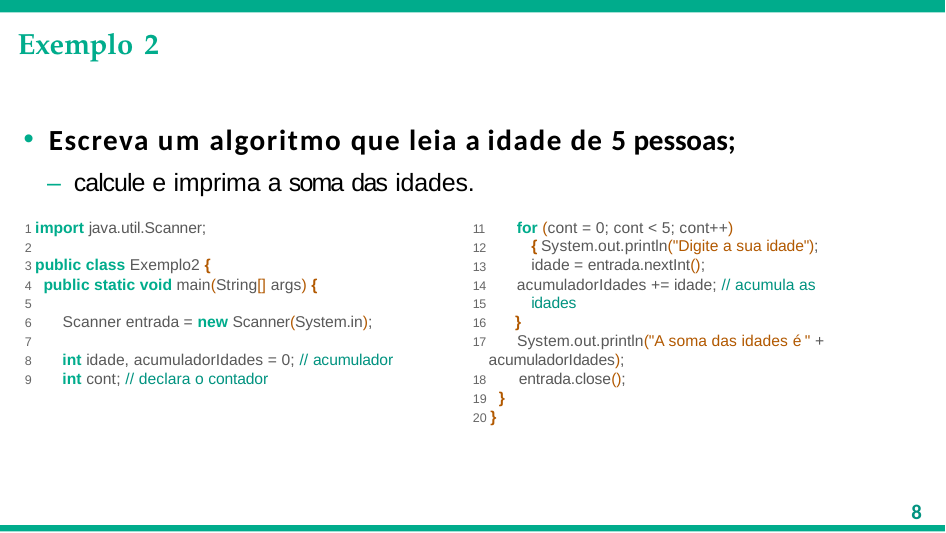

# Exemplo 2
Escreva um algoritmo que leia a idade de 5 pessoas;
– calcule e imprima a soma das idades.
1 import java.util.Scanner;
2
3 public class Exemplo2 {
4  public static void main(String[] args) {
5
11
12
13
14
15
16
17
for (cont = 0; cont < 5; cont++) { System.out.println("Digite a sua idade"); idade = entrada.nextInt();
acumuladorIdades += idade; // acumula as idades
}
6
7
8
9
Scanner entrada = new Scanner(System.in);
System.out.println("A soma das idades é " + acumuladorIdades);
int idade, acumuladorIdades = 0; // acumulador
int cont; // declara o contador
18	entrada.close();
19  }
20 }
8